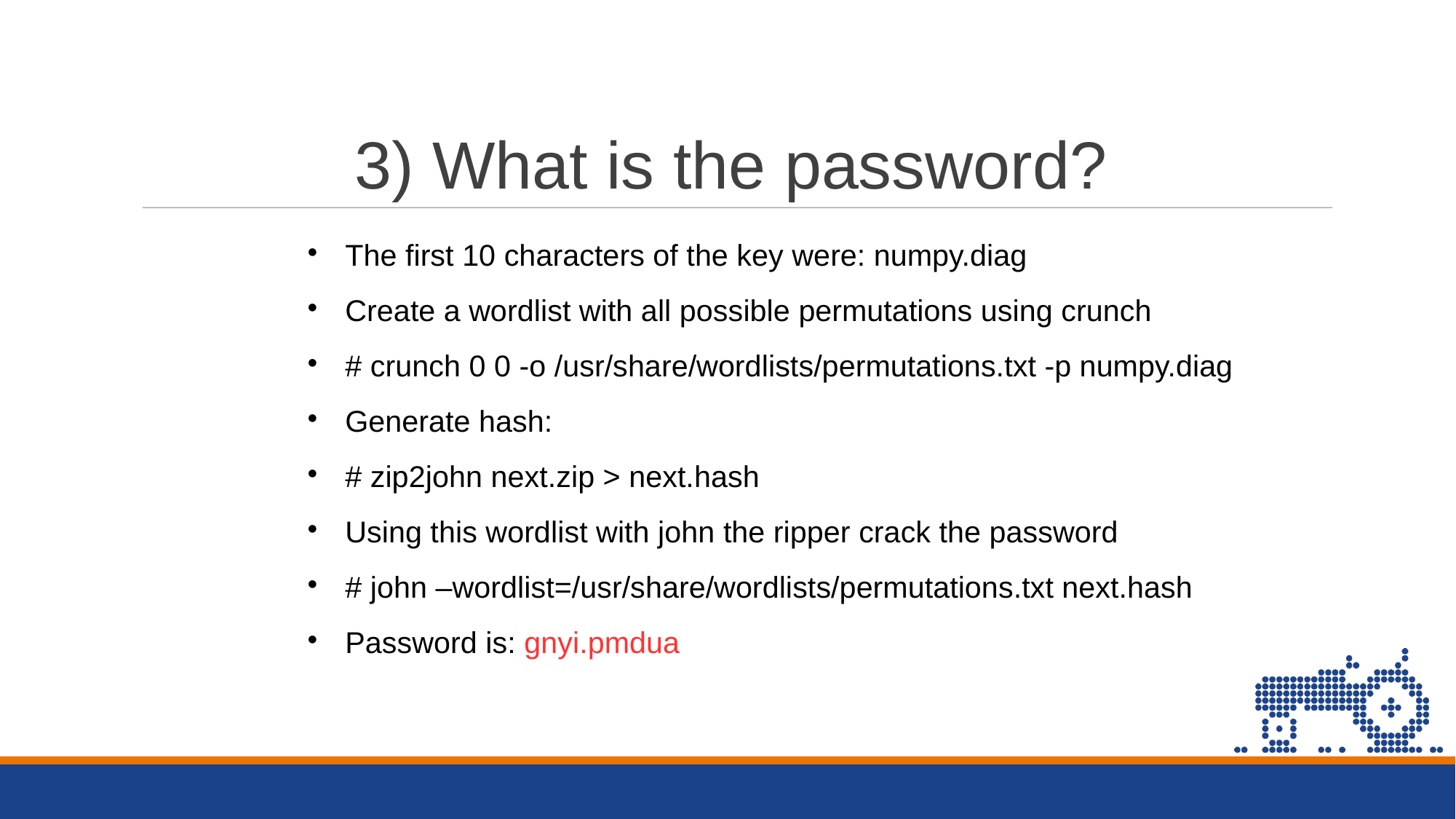

3) What is the password?
The first 10 characters of the key were: numpy.diag
Create a wordlist with all possible permutations using crunch
# crunch 0 0 -o /usr/share/wordlists/permutations.txt -p numpy.diag
Generate hash:
# zip2john next.zip > next.hash
Using this wordlist with john the ripper crack the password
# john –wordlist=/usr/share/wordlists/permutations.txt next.hash
Password is: gnyi.pmdua